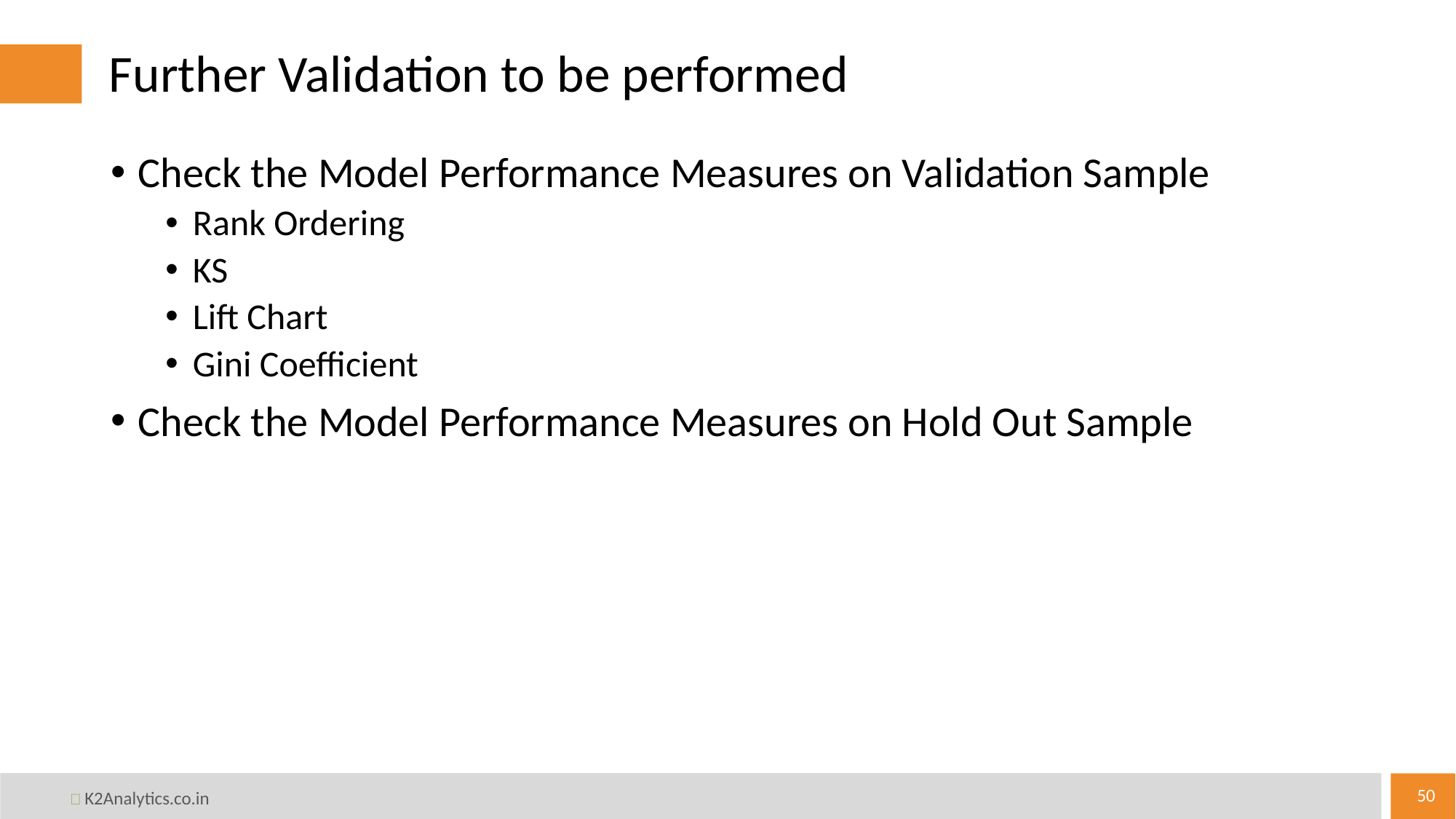

# Further Validation to be performed
Check the Model Performance Measures on Validation Sample
Rank Ordering
KS
Lift Chart
Gini Coefficient
Check the Model Performance Measures on Hold Out Sample
50